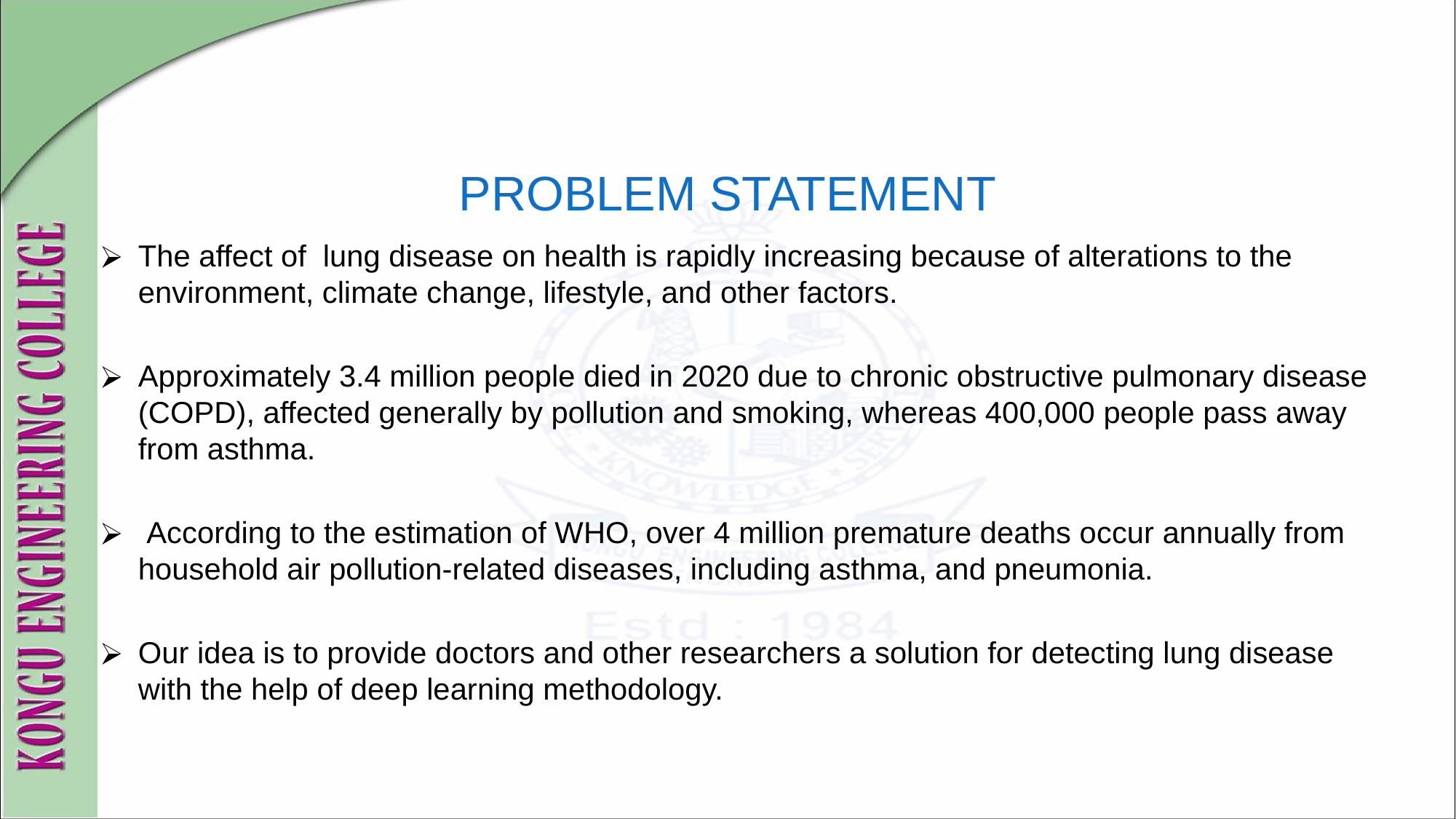

# PROBLEM STATEMENT
The affect of  lung disease on health is rapidly increasing because of alterations to the environment, climate change, lifestyle, and other factors.

Approximately 3.4 million people died in 2020 due to chronic obstructive pulmonary disease (COPD), affected generally by pollution and smoking, whereas 400,000 people pass away from asthma.

 According to the estimation of WHO, over 4 million premature deaths occur annually from household air pollution-related diseases, including asthma, and pneumonia.

Our idea is to provide doctors and other researchers a solution for detecting lung disease with the help of deep learning methodology.